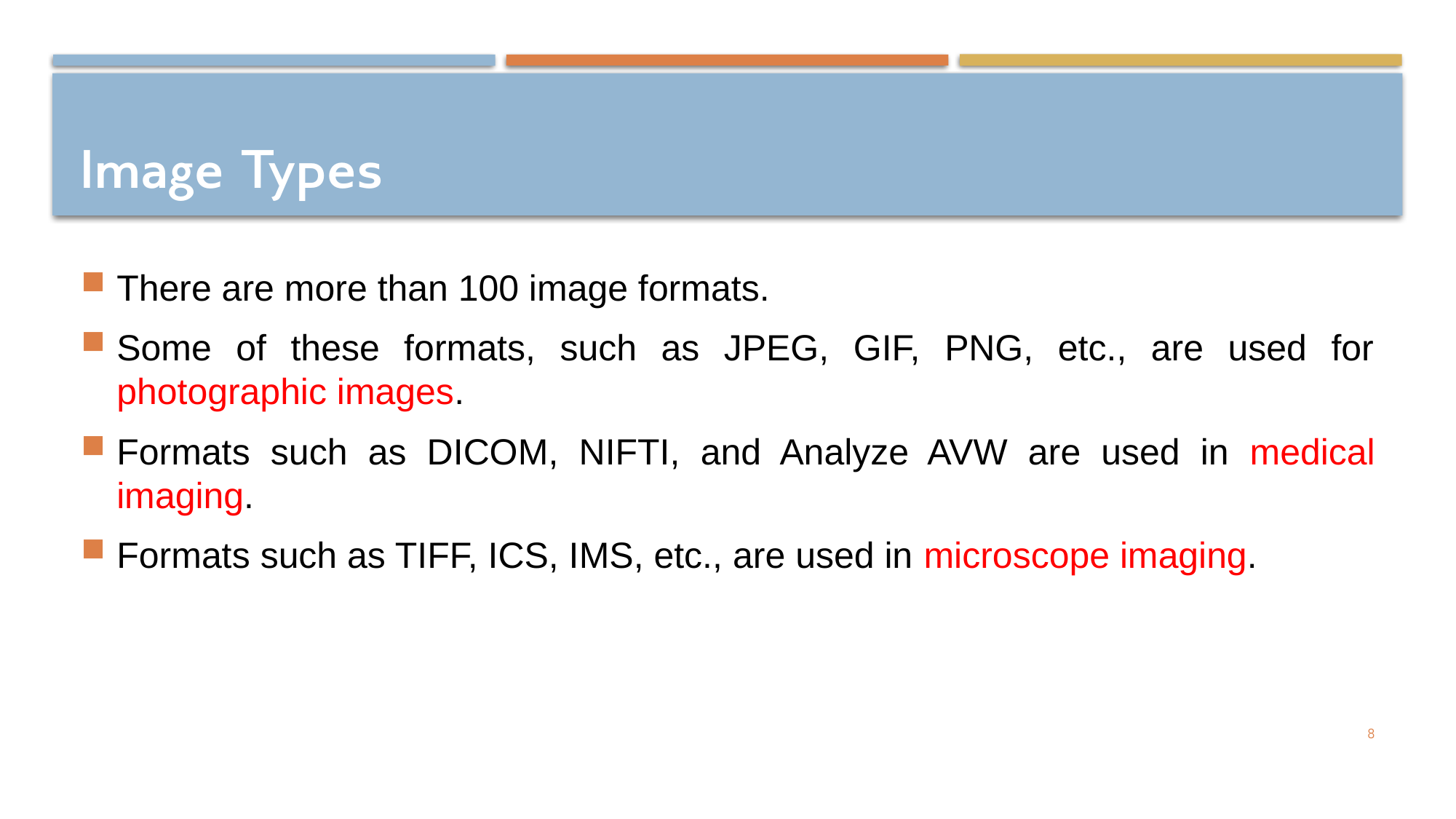

# Image Types
There are more than 100 image formats.
Some of these formats, such as JPEG, GIF, PNG, etc., are used for photographic images.
Formats such as DICOM, NIFTI, and Analyze AVW are used in medical imaging.
Formats such as TIFF, ICS, IMS, etc., are used in microscope imaging.

8